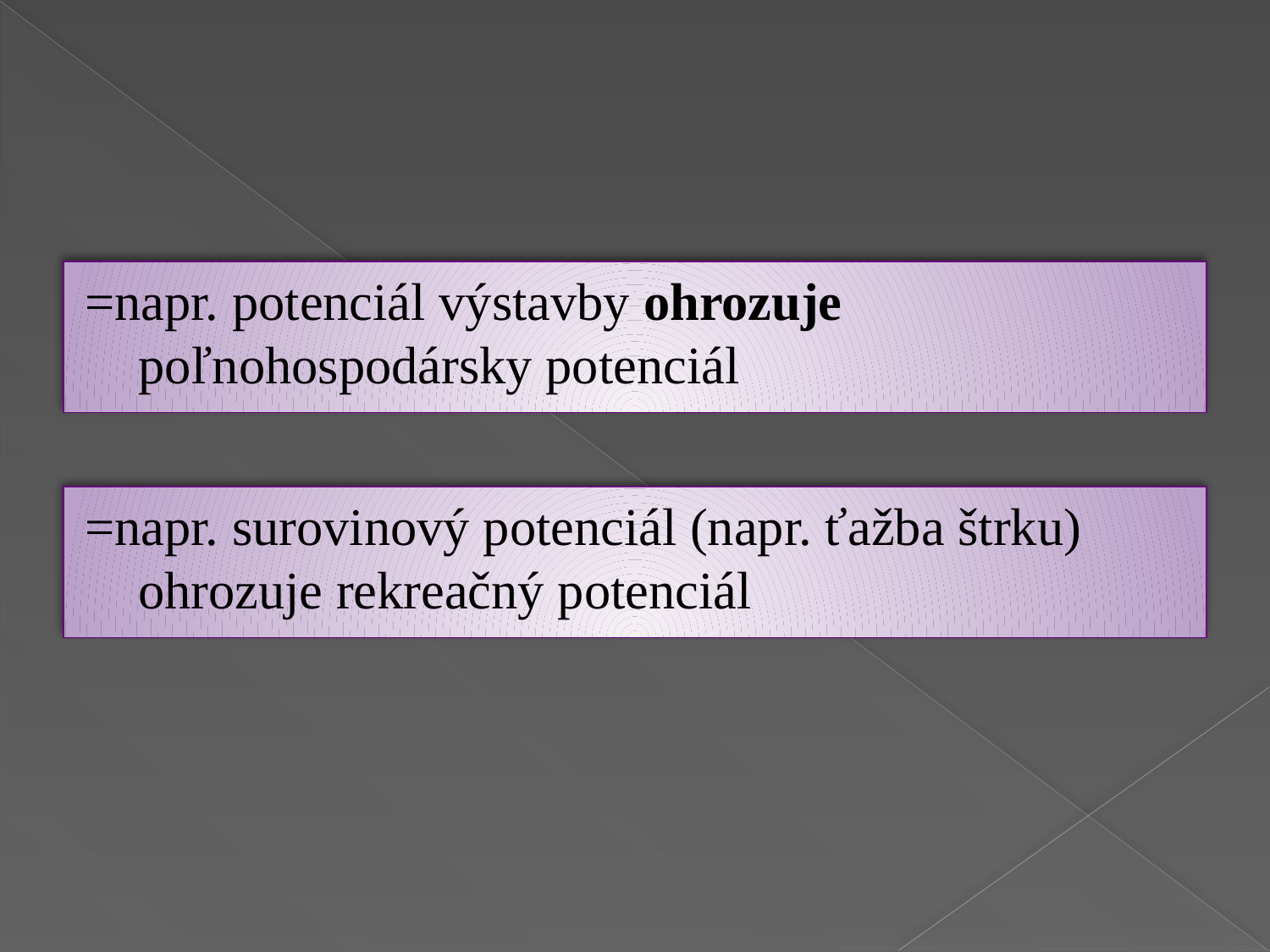

#

=napr. potenciál výstavby ohrozuje poľnohospodársky potenciál

=napr. surovinový potenciál (napr. ťažba štrku) ohrozuje rekreačný potenciál